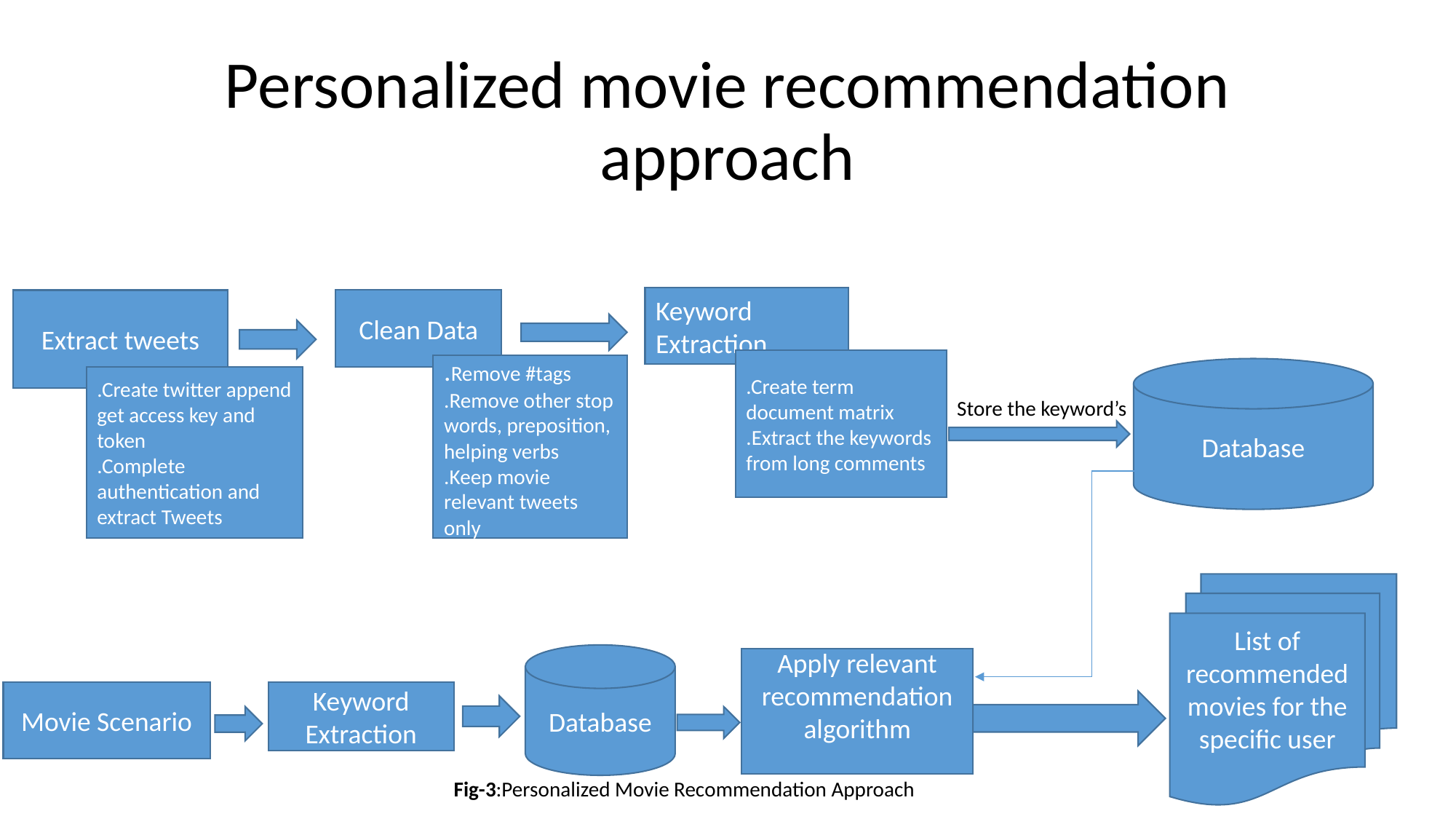

# Personalized movie recommendation approach

                                                                                                                                                                                                                               Store the keyword’s

Fig-3:Personalized Movie Recommendation Approach
Keyword Extraction
Extract tweets
Clean Data

.Create term document matrix
.Extract the keywords from long comments
.Remove #tags
.Remove other stop words, preposition,
helping verbs
.Keep movie relevant tweets only
Database
.Create twitter append get access key and token
.Complete authentication and extract Tweets

List of recommended movies for the specific user

Database
Apply relevant recommendation algorithm

Movie Scenario
Keyword Extraction